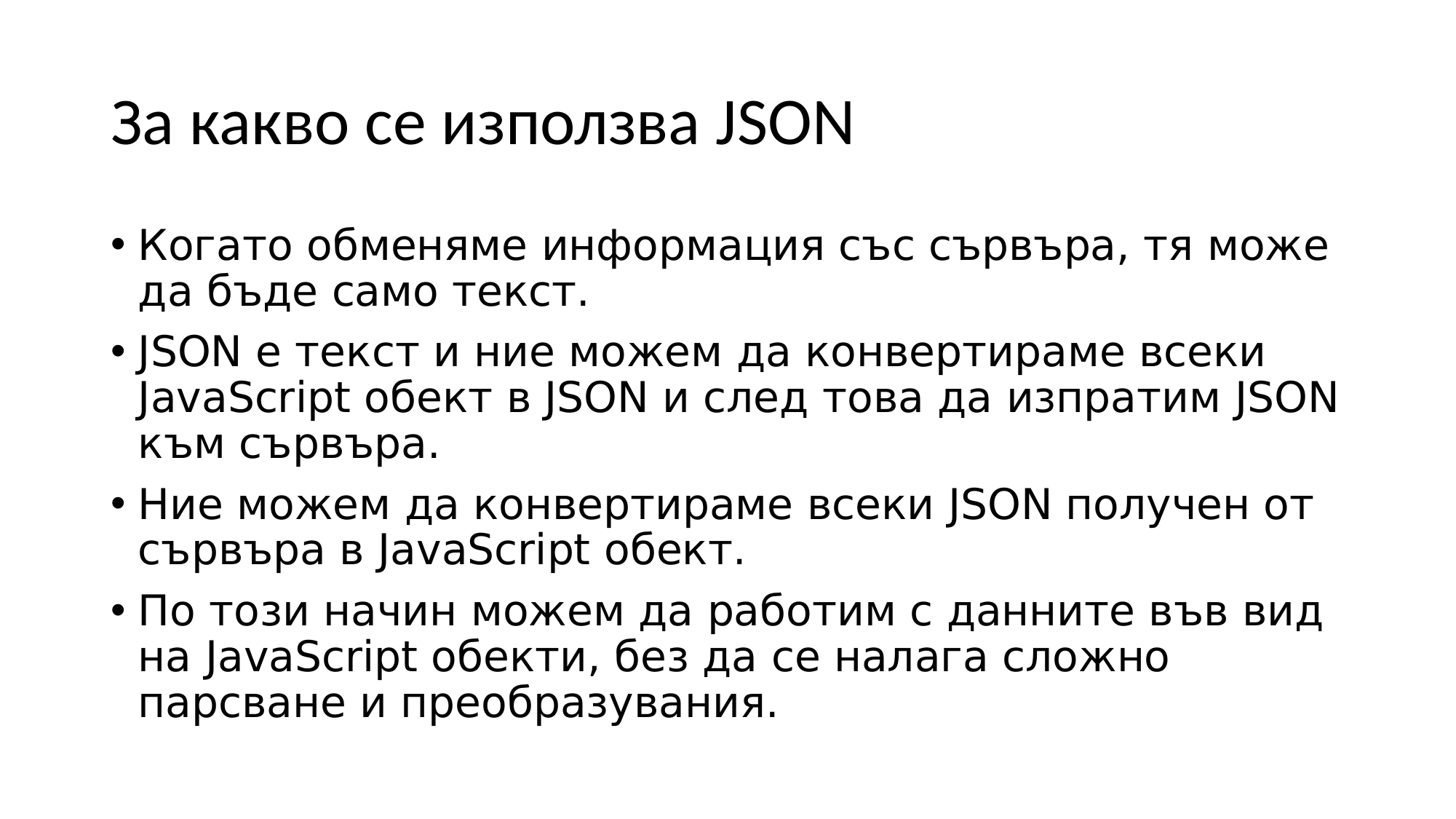

# За какво се използва JSON
Когато обменяме информация със сървъра, тя може да бъде само текст.
JSON е текст и ние можем да конвертираме всеки JavaScript обект в JSON и след това да изпратим JSON към сървъра.
Ние можем да конвертираме всеки JSON получен от сървъра в JavaScript обект.
По този начин можем да работим с данните във вид на JavaScript обекти, без да се налага сложно парсване и преобразувания.